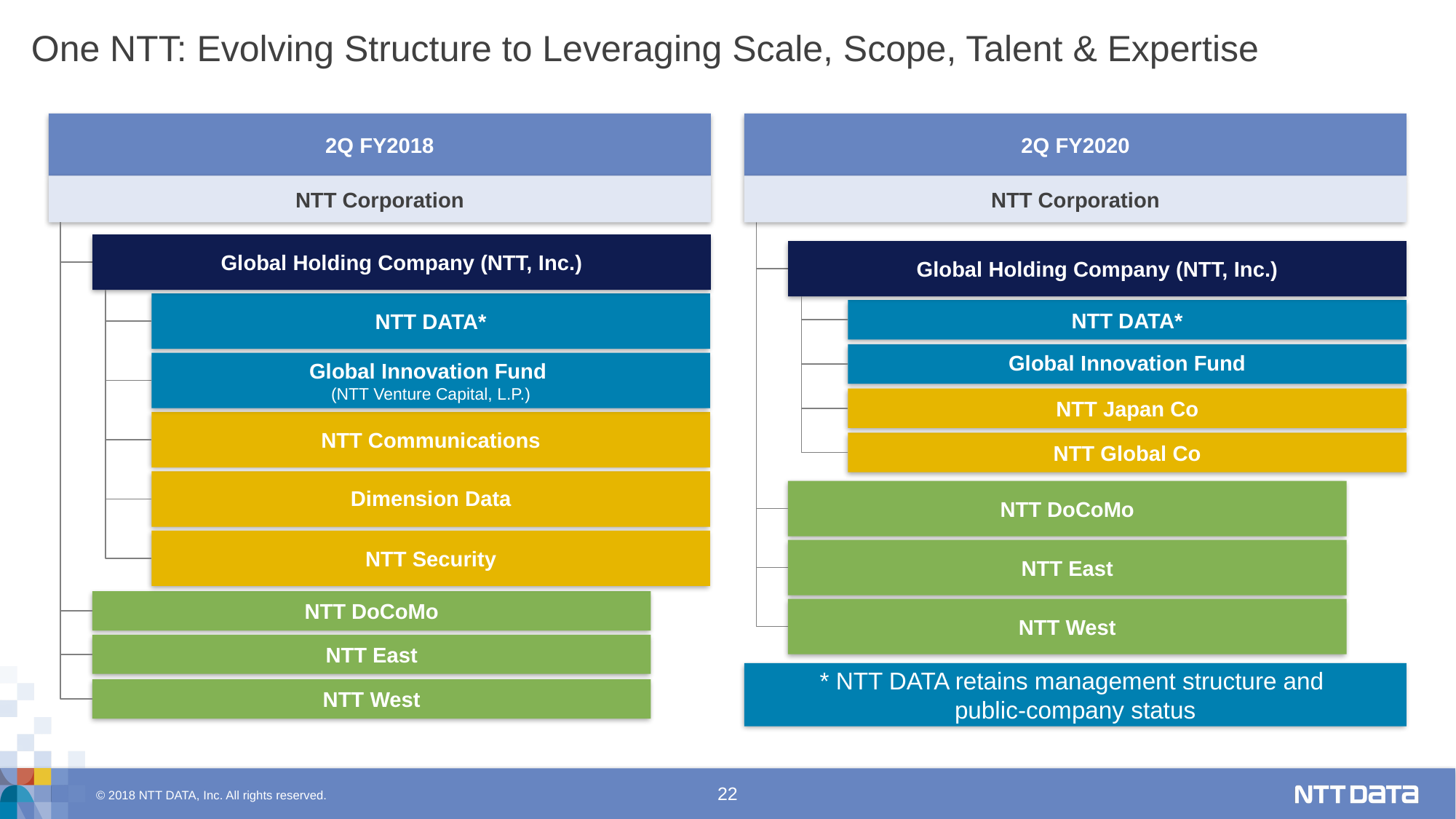

One NTT: Evolving Structure to Leveraging Scale, Scope, Talent & Expertise
2Q FY2018
2Q FY2020
NTT Corporation

NTT Corporation

Global Holding Company (NTT, Inc.)

Global Holding Company (NTT, Inc.)

NTT DATA*
NTT DATA*
Global Innovation Fund
Global Innovation Fund
(NTT Venture Capital, L.P.)
NTT Japan Co
NTT Communications
NTT Global Co
Dimension Data
NTT DoCoMo
NTT Security
NTT East
NTT DoCoMo
NTT West
NTT East
* NTT DATA retains management structure and
public-company status
NTT West